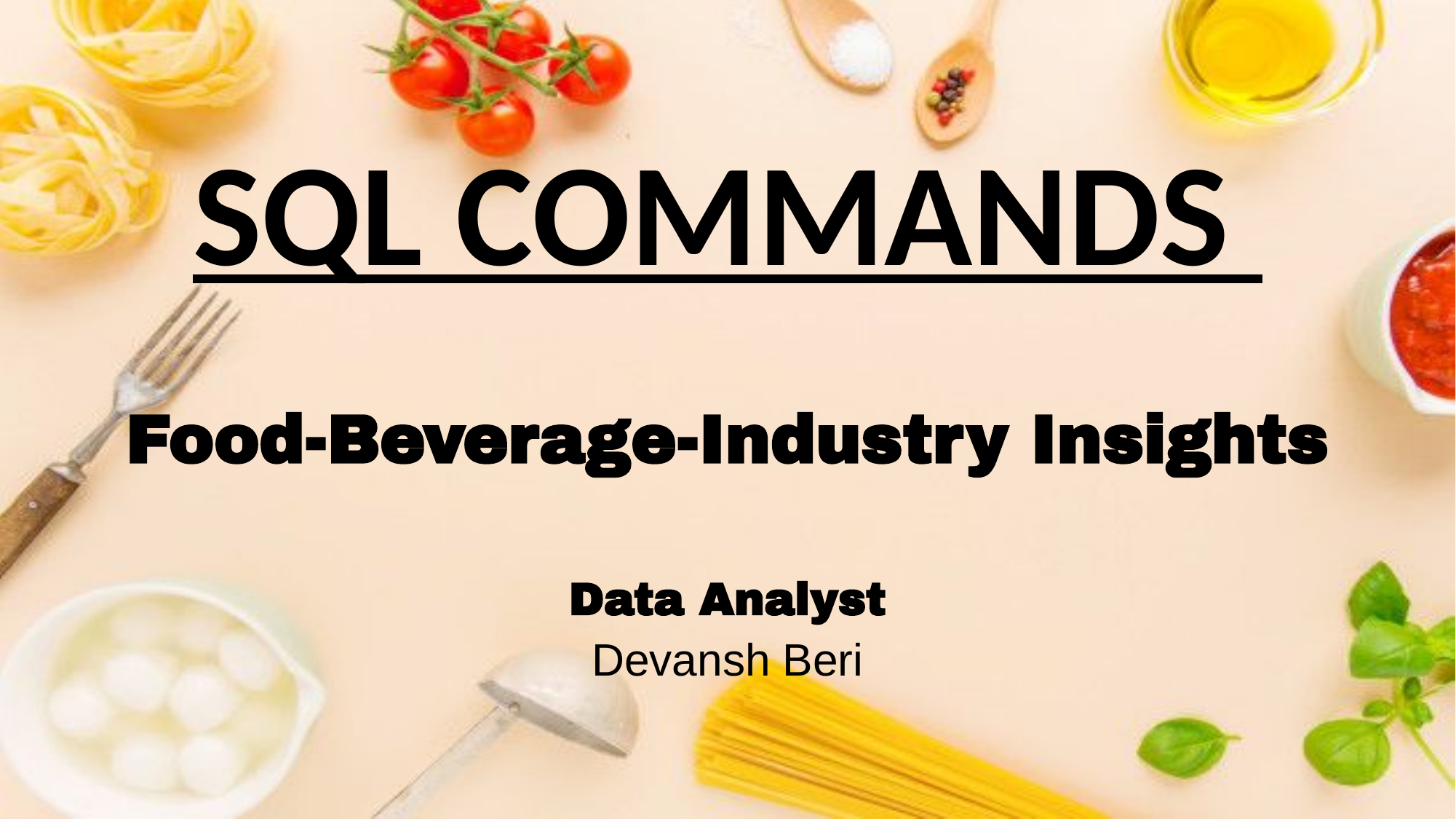

# SQL COMMANDS

Food-Beverage-Industry Insights

Data Analyst
Devansh Beri